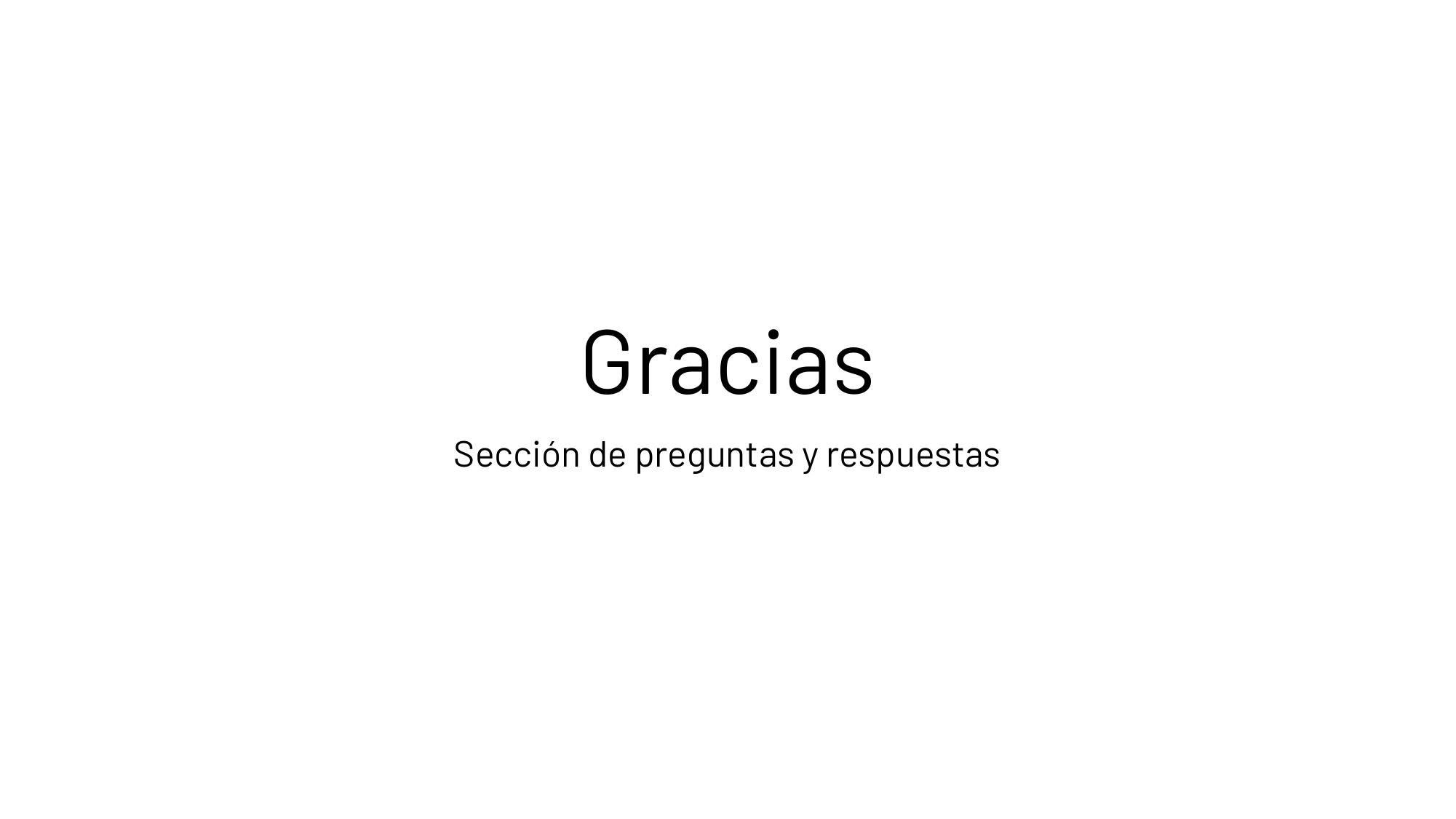

# Gracias
Sección de preguntas y respuestas